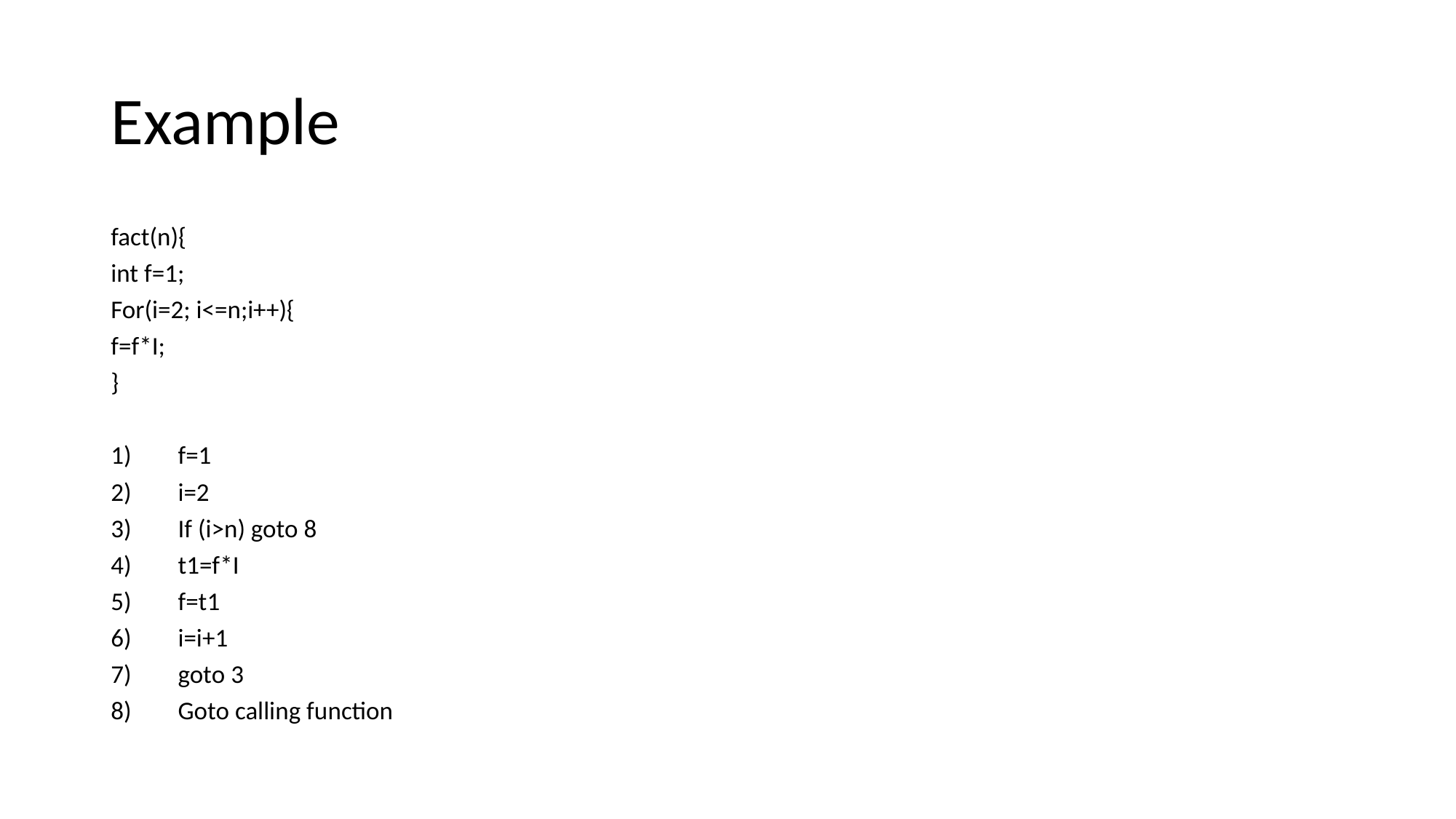

# Example
fact(n){
int f=1;
For(i=2; i<=n;i++){
f=f*I;
}

f=1
i=2
If (i>n) goto 8
t1=f*I
f=t1
i=i+1
goto 3
Goto calling function